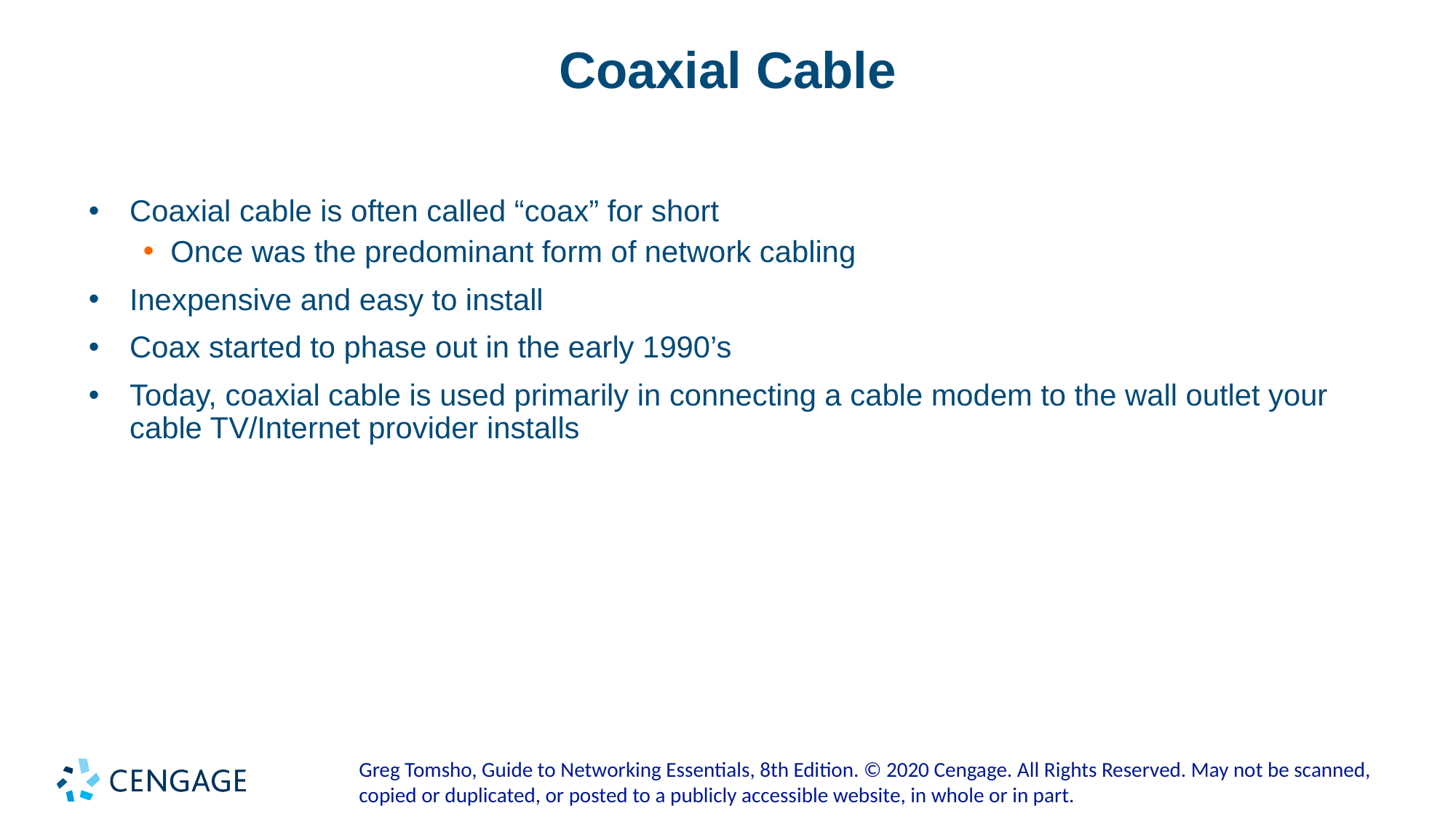

# Coaxial Cable
Coaxial cable is often called “coax” for short
Once was the predominant form of network cabling
Inexpensive and easy to install
Coax started to phase out in the early 1990’s
Today, coaxial cable is used primarily in connecting a cable modem to the wall outlet your cable TV/Internet provider installs